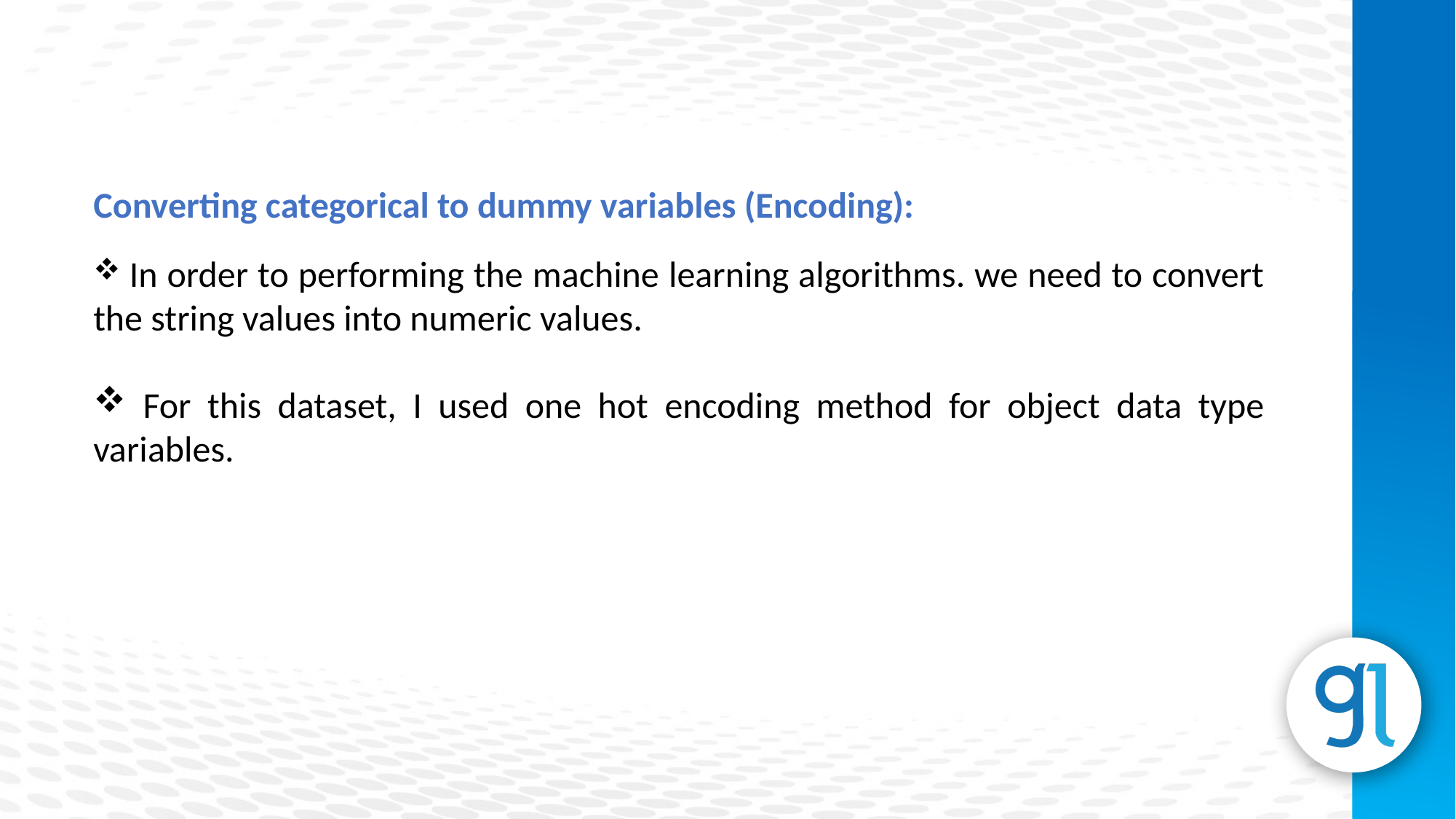

Converting categorical to dummy variables (Encoding):

 In order to performing the machine learning algorithms. we need to convert the string values into numeric values.

 For this dataset, I used one hot encoding method for object data type variables.